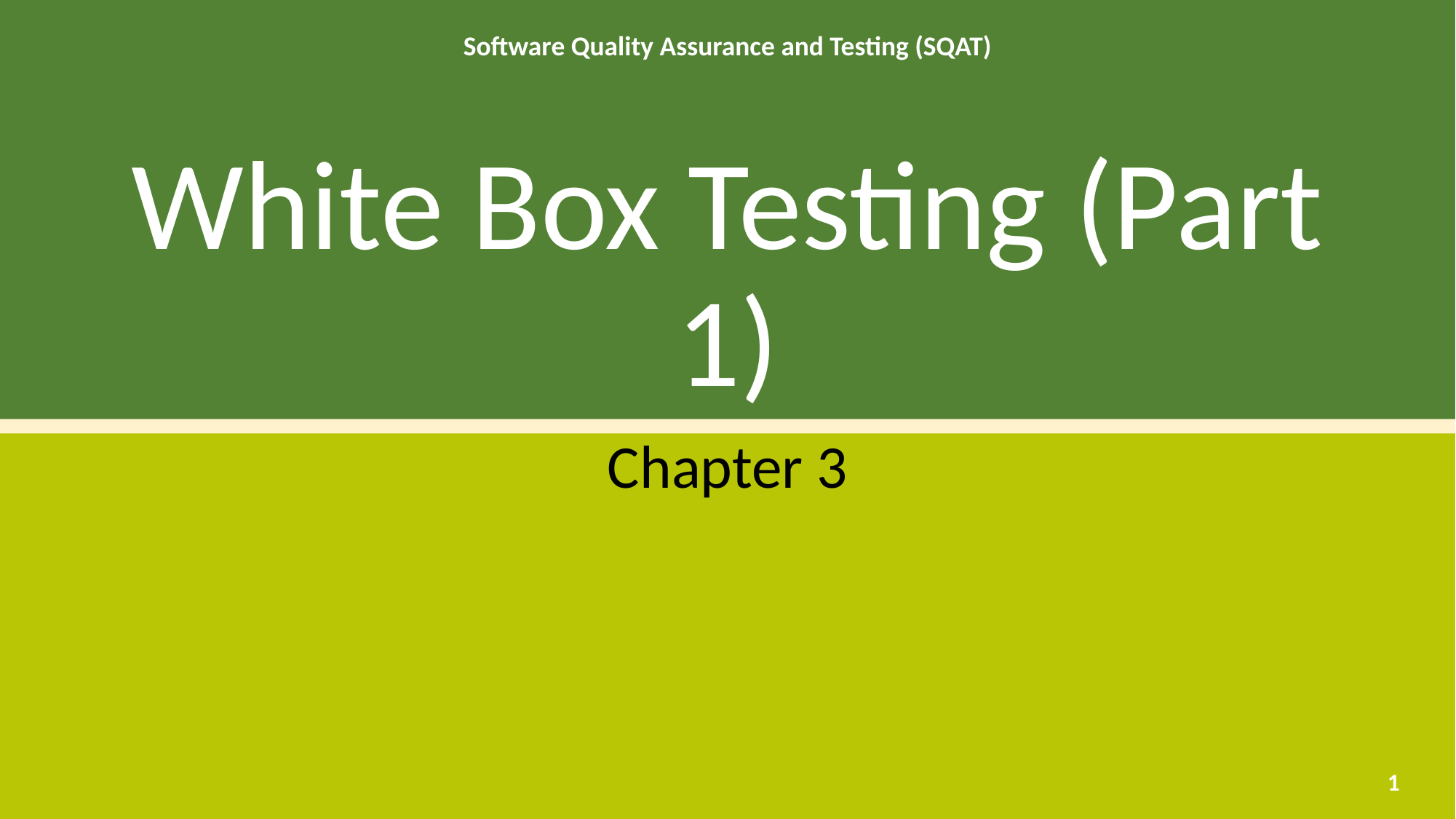

# White Box Testing (Part 1)
Chapter 3
1